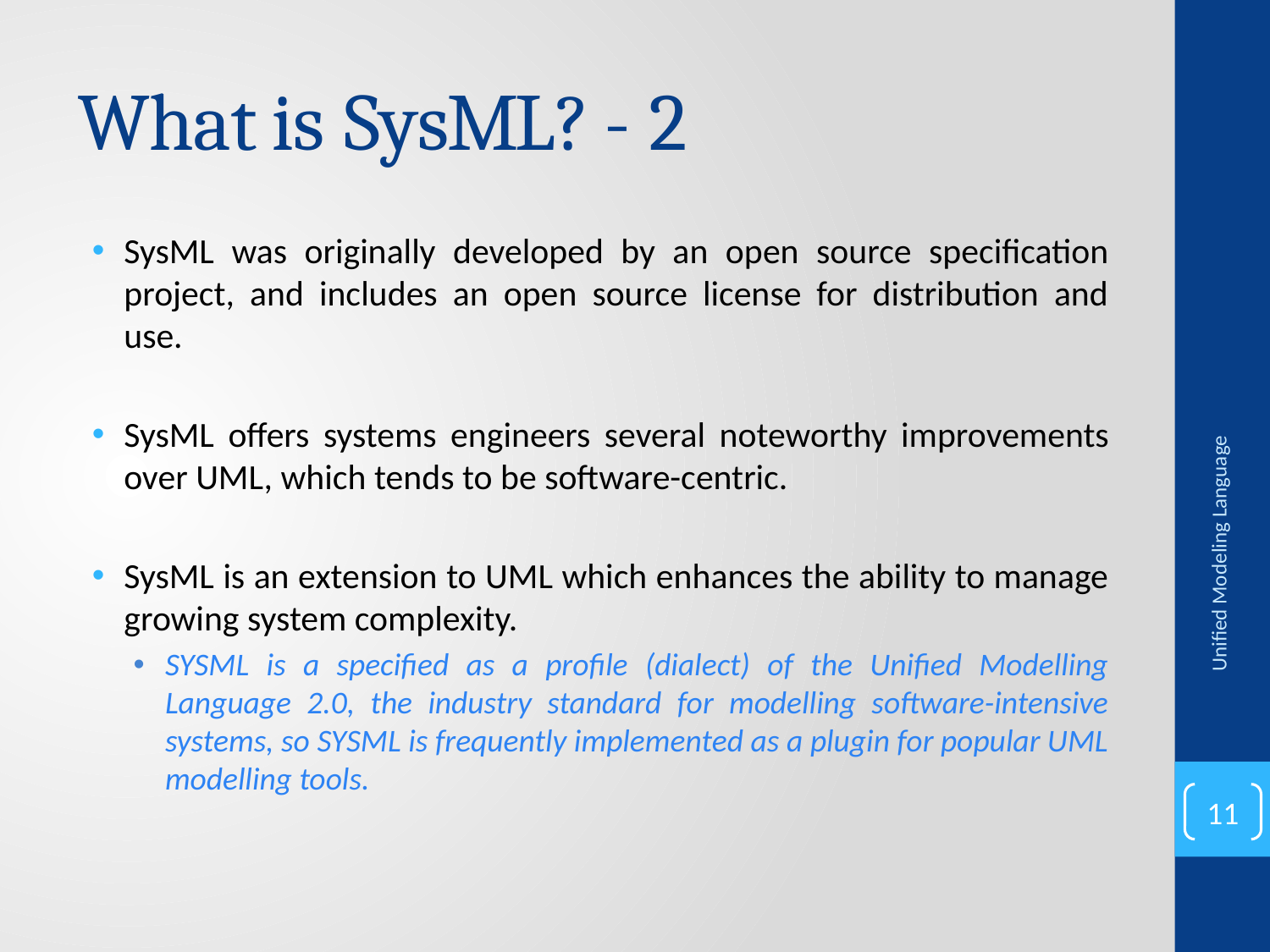

# What is SysML? - 2
SysML was originally developed by an open source specification project, and includes an open source license for distribution and use.

SysML offers systems engineers several noteworthy improvements over UML, which tends to be software-centric.

SysML is an extension to UML which enhances the ability to manage growing system complexity.
SYSML is a specified as a profile (dialect) of the Unified Modelling Language 2.0, the industry standard for modelling software-intensive systems, so SYSML is frequently implemented as a plugin for popular UML modelling tools.
Unified Modeling Language
11